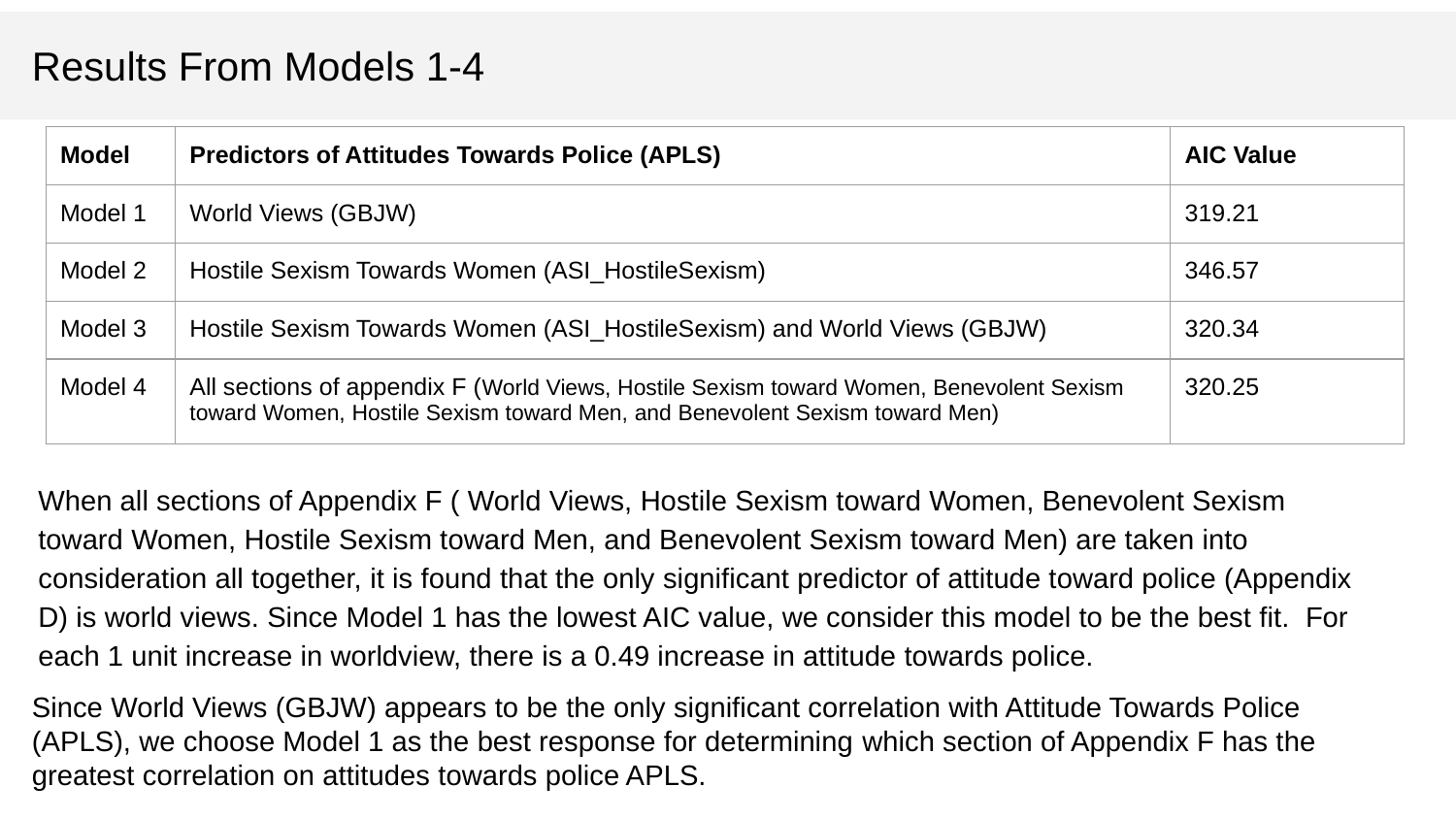

Results From Models 1-4
| Model | Predictors of Attitudes Towards Police (APLS) | AIC Value |
| --- | --- | --- |
| Model 1 | World Views (GBJW) | 319.21 |
| Model 2 | Hostile Sexism Towards Women (ASI\_HostileSexism) | 346.57 |
| Model 3 | Hostile Sexism Towards Women (ASI\_HostileSexism) and World Views (GBJW) | 320.34 |
| Model 4 | All sections of appendix F (World Views, Hostile Sexism toward Women, Benevolent Sexism toward Women, Hostile Sexism toward Men, and Benevolent Sexism toward Men) | 320.25 |
When all sections of Appendix F ( World Views, Hostile Sexism toward Women, Benevolent Sexism toward Women, Hostile Sexism toward Men, and Benevolent Sexism toward Men) are taken into consideration all together, it is found that the only significant predictor of attitude toward police (Appendix D) is world views. Since Model 1 has the lowest AIC value, we consider this model to be the best fit.  For each 1 unit increase in worldview, there is a 0.49 increase in attitude towards police.
Since World Views (GBJW) appears to be the only significant correlation with Attitude Towards Police (APLS), we choose Model 1 as the best response for determining which section of Appendix F has the greatest correlation on attitudes towards police APLS.